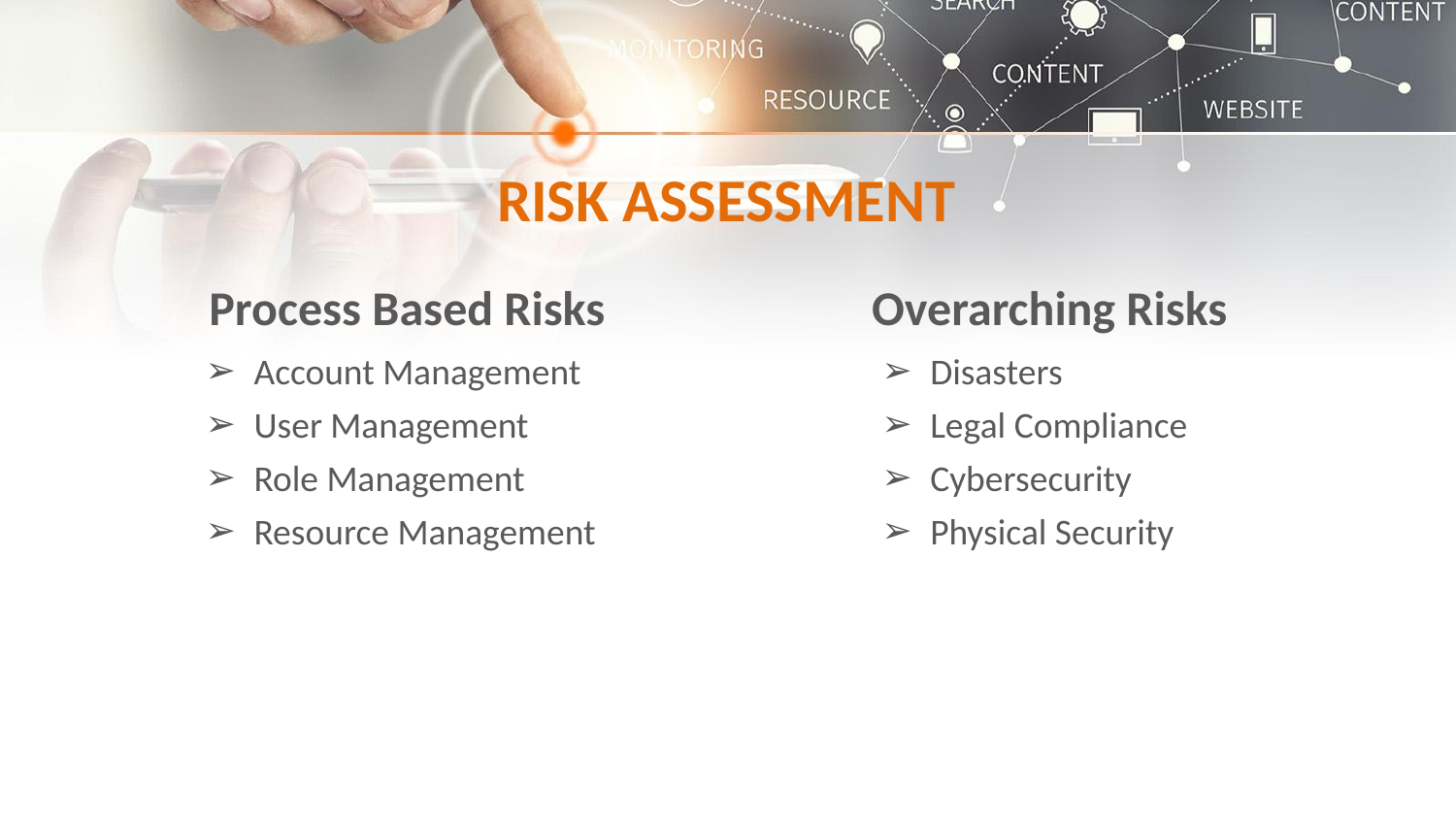

# RISK ASSESSMENT
Process Based Risks
Overarching Risks
Account Management
User Management
Role Management
Resource Management

Disasters
Legal Compliance
Cybersecurity
Physical Security